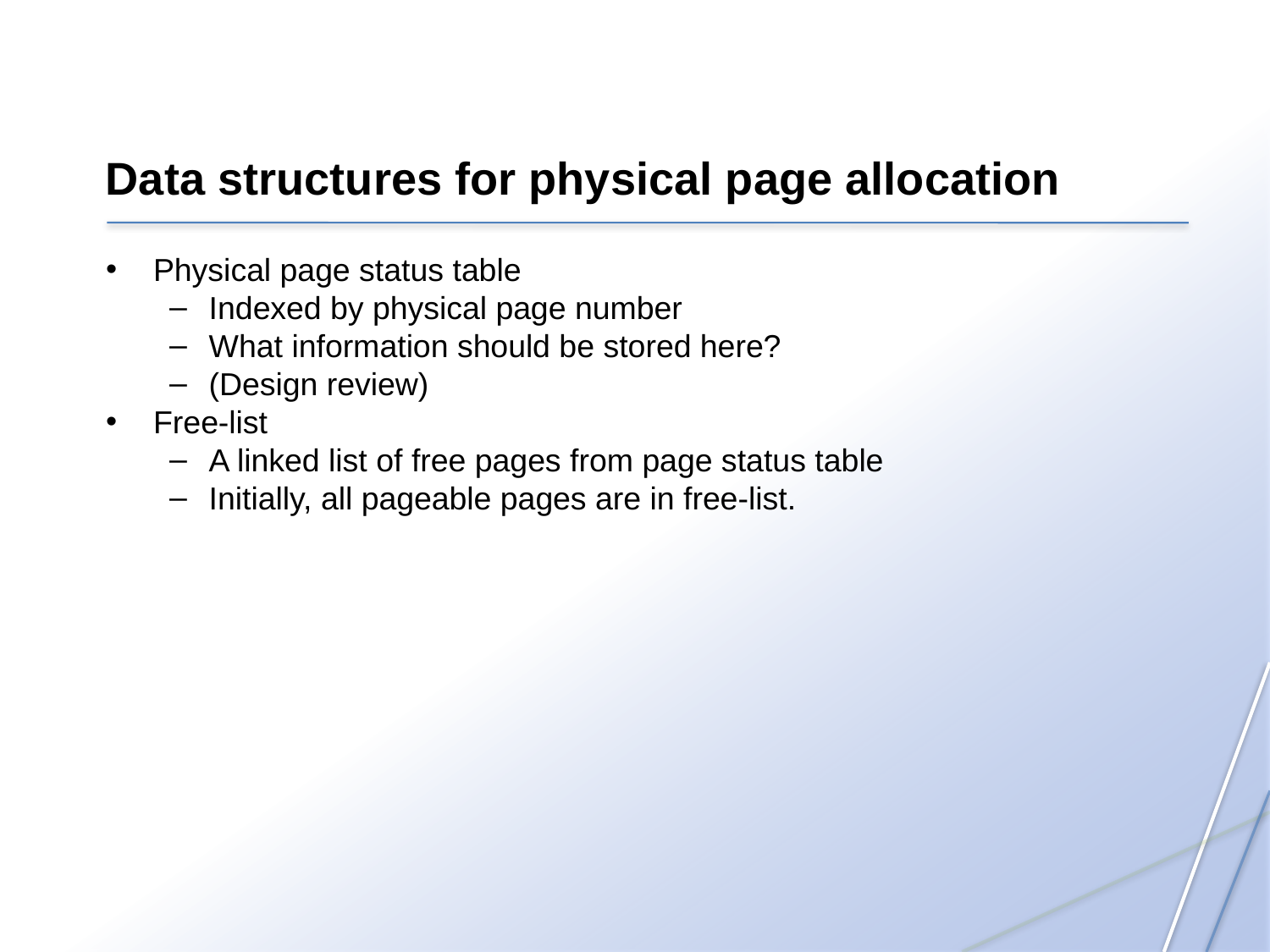

Data structures for physical page allocation
Physical page status table
Indexed by physical page number
What information should be stored here?
(Design review)
Free-list
A linked list of free pages from page status table
Initially, all pageable pages are in free-list.